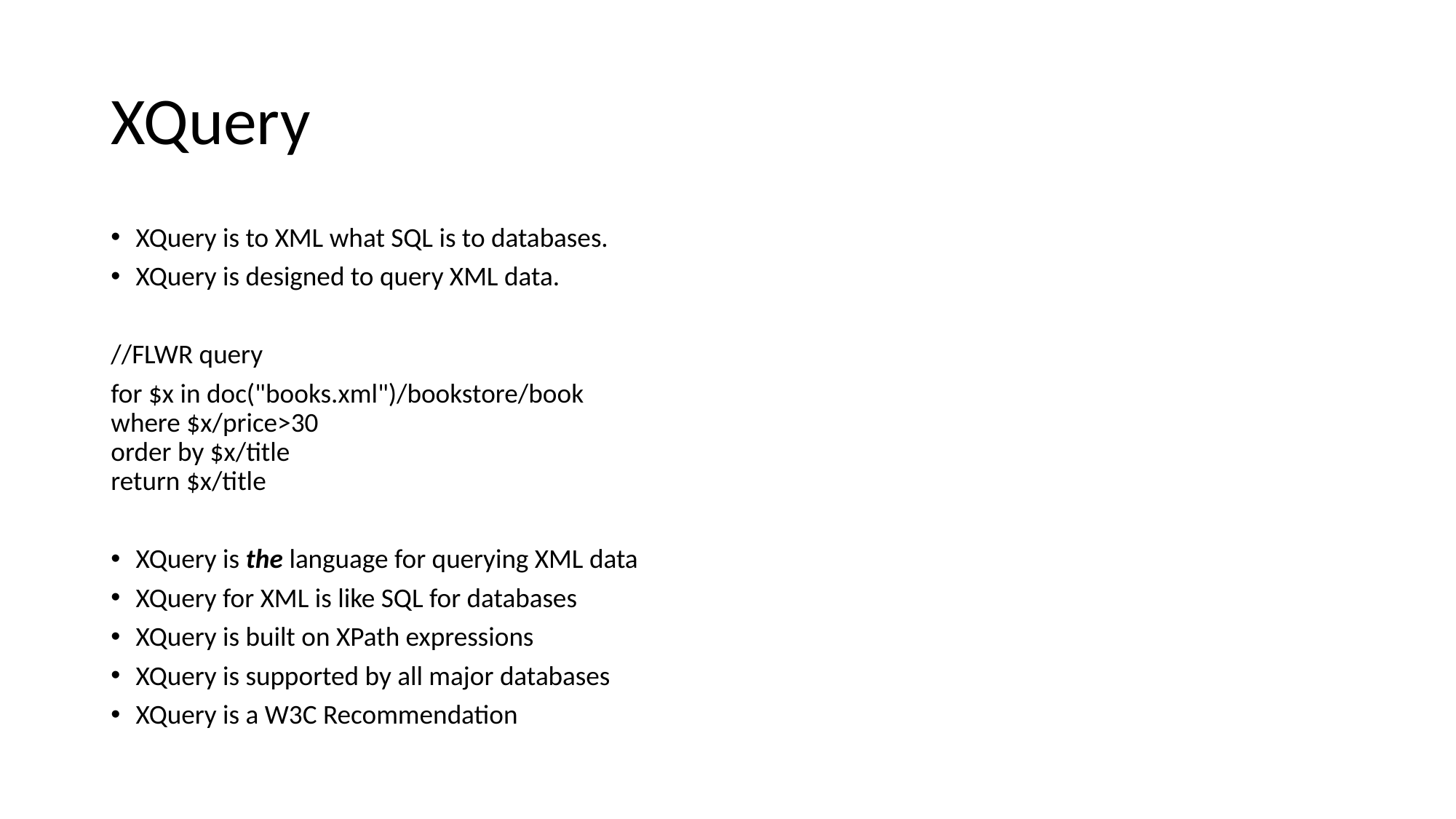

# XQuery
XQuery is to XML what SQL is to databases.
XQuery is designed to query XML data.

//FLWR query
for $x in doc("books.xml")/bookstore/book
where $x/price>30
order by $x/title
return $x/title

XQuery is the language for querying XML data
XQuery for XML is like SQL for databases
XQuery is built on XPath expressions
XQuery is supported by all major databases
XQuery is a W3C Recommendation